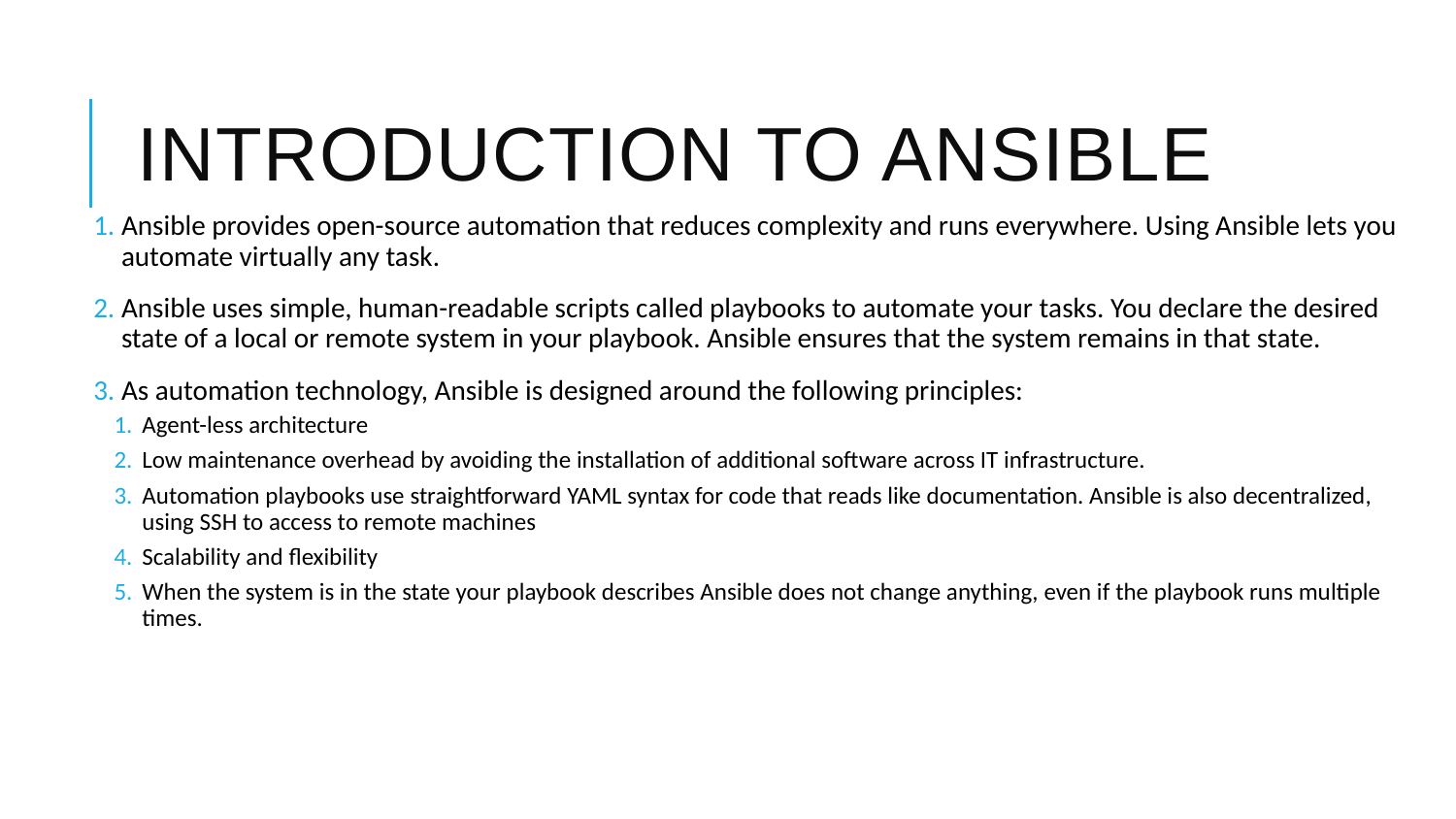

# Introduction to Ansible
Ansible provides open-source automation that reduces complexity and runs everywhere. Using Ansible lets you automate virtually any task.
Ansible uses simple, human-readable scripts called playbooks to automate your tasks. You declare the desired state of a local or remote system in your playbook. Ansible ensures that the system remains in that state.
As automation technology, Ansible is designed around the following principles:
Agent-less architecture
Low maintenance overhead by avoiding the installation of additional software across IT infrastructure.
Automation playbooks use straightforward YAML syntax for code that reads like documentation. Ansible is also decentralized, using SSH to access to remote machines
Scalability and flexibility
When the system is in the state your playbook describes Ansible does not change anything, even if the playbook runs multiple times.